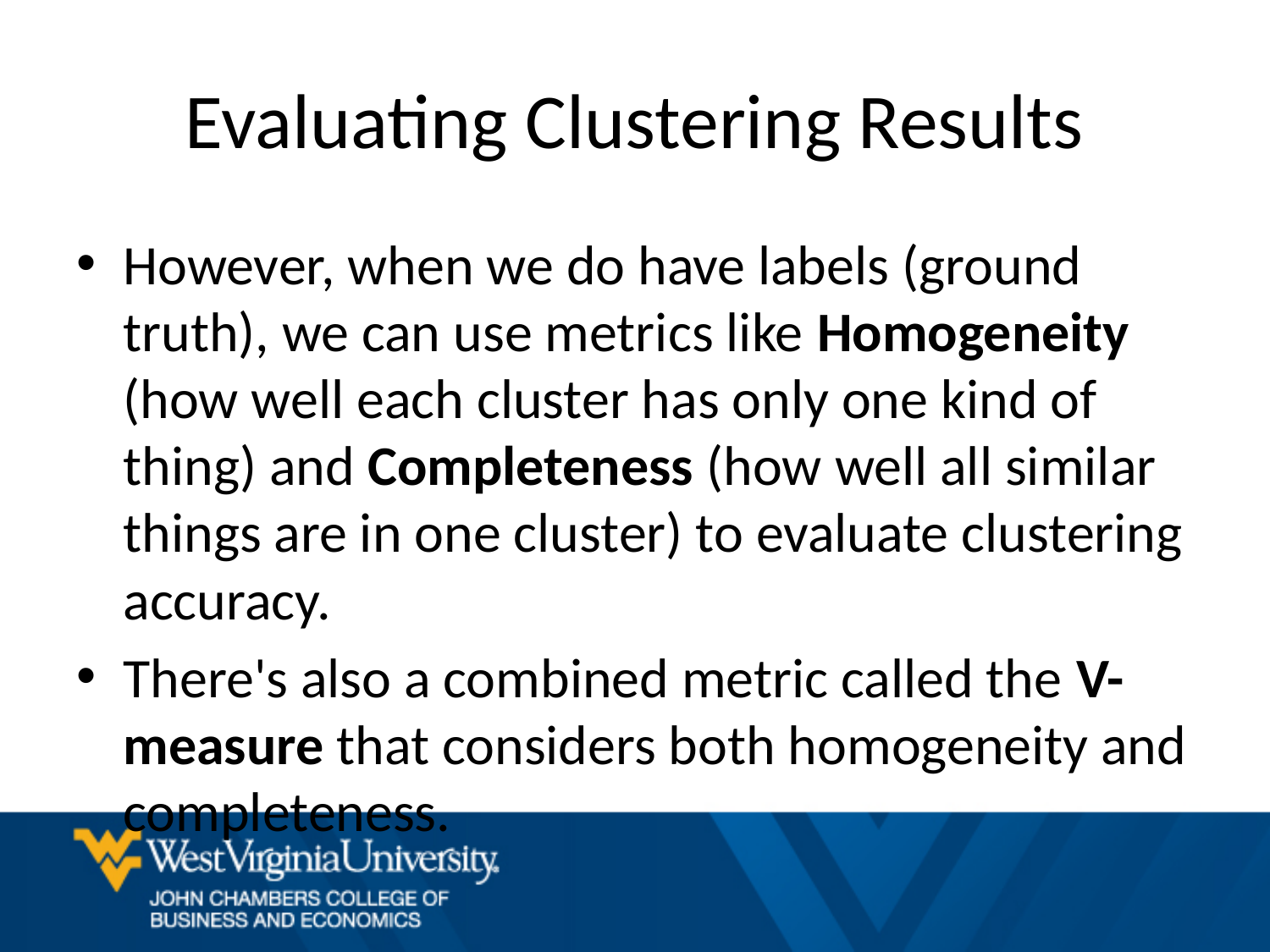

# Evaluating Clustering Results
However, when we do have labels (ground truth), we can use metrics like Homogeneity (how well each cluster has only one kind of thing) and Completeness (how well all similar things are in one cluster) to evaluate clustering accuracy.
There's also a combined metric called the V-measure that considers both homogeneity and completeness.